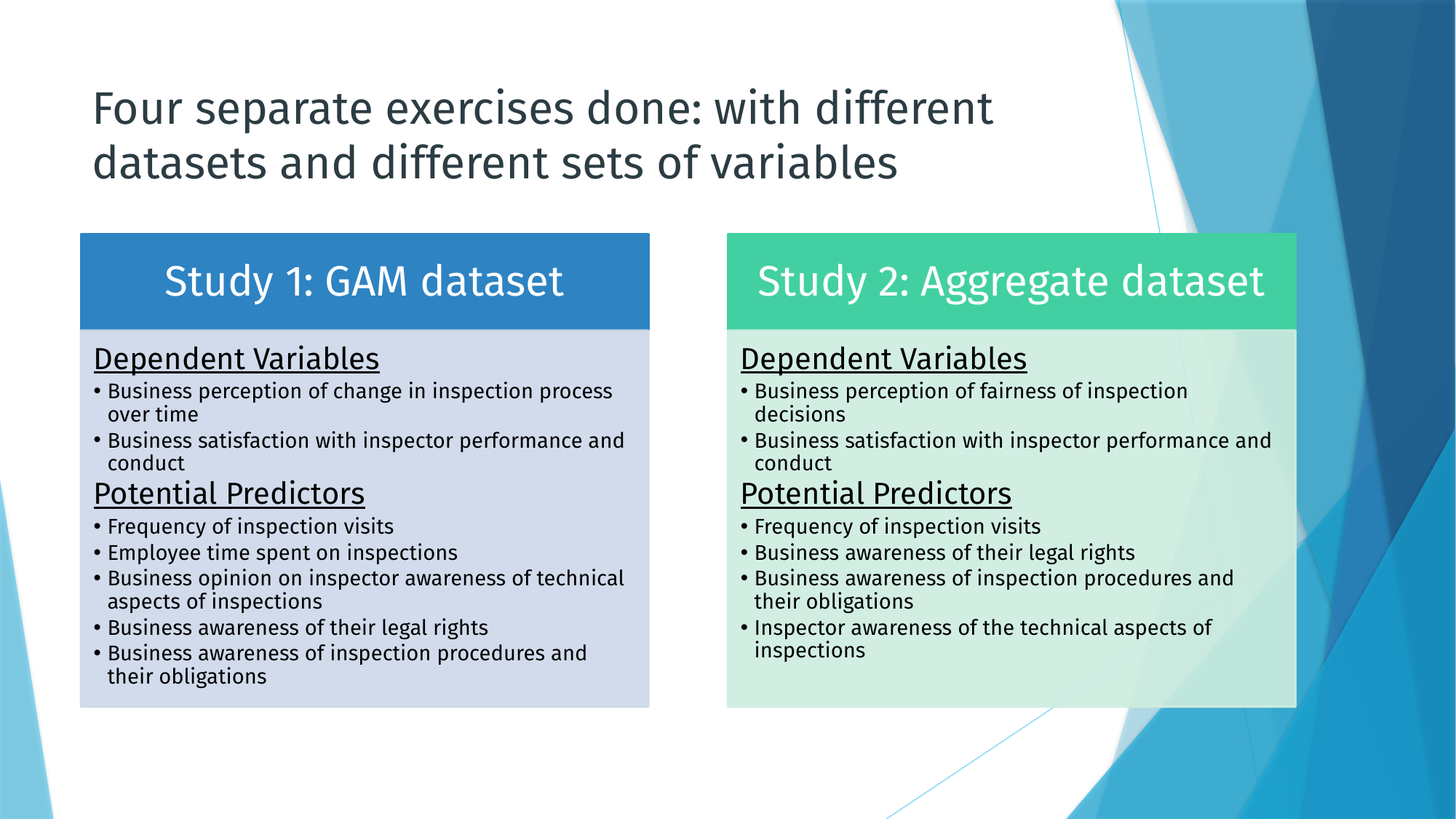

# Four separate exercises done: with different datasets and different sets of variables
Study 1: GAM dataset
Dependent Variables
Business perception of change in inspection process over time
Business satisfaction with inspector performance and conduct
Potential Predictors
Frequency of inspection visits
Employee time spent on inspections
Business opinion on inspector awareness of technical aspects of inspections
Business awareness of their legal rights
Business awareness of inspection procedures and their obligations
Study 2: Aggregate dataset
Dependent Variables
Business perception of fairness of inspection decisions
Business satisfaction with inspector performance and conduct
Potential Predictors
Frequency of inspection visits
Business awareness of their legal rights
Business awareness of inspection procedures and their obligations
Inspector awareness of the technical aspects of inspections